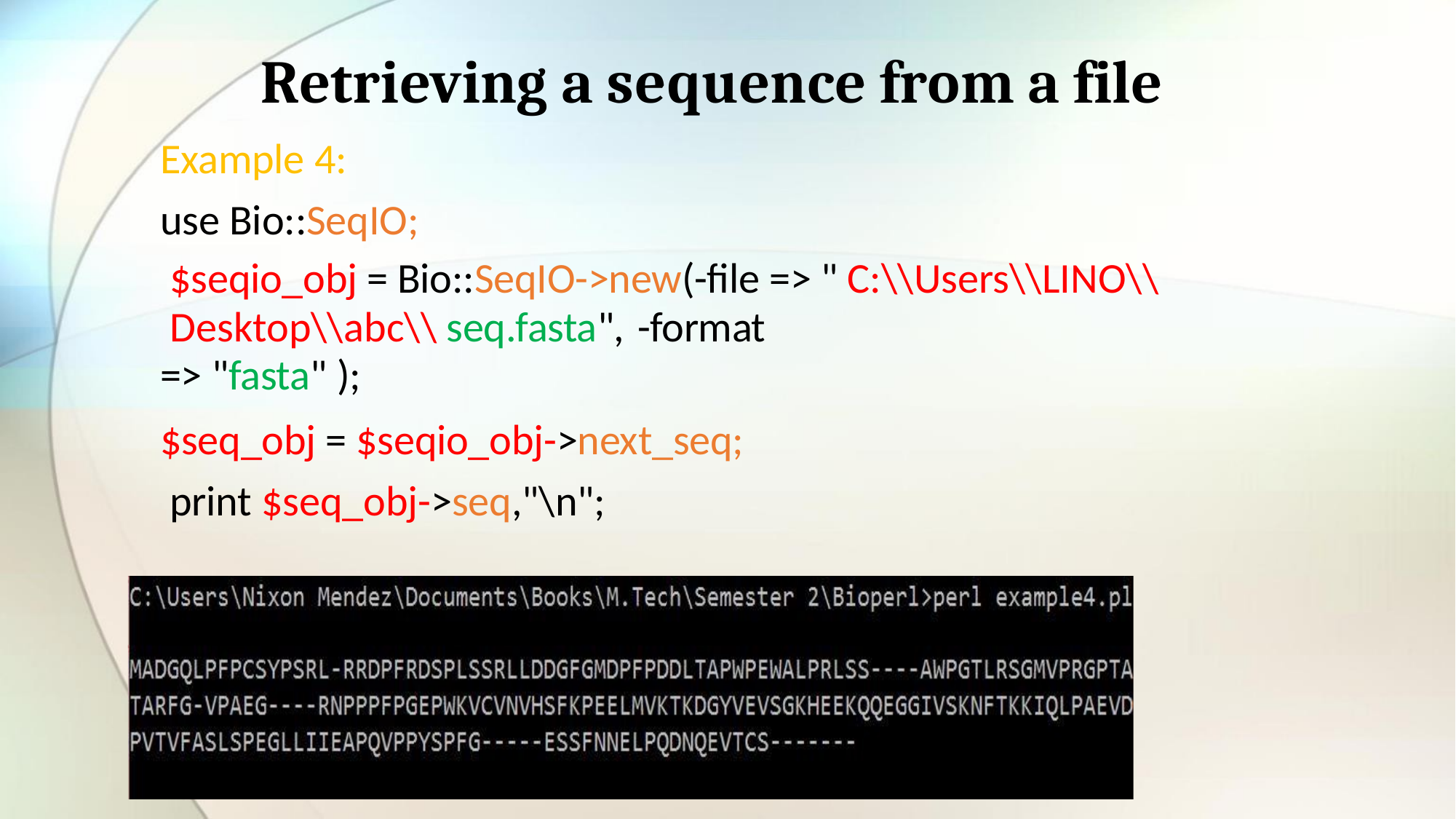

# Retrieving a sequence from a file
Example 4:
use Bio::SeqIO;
$seqio_obj = Bio::SeqIO->new(-file => " C:\\Users\\LINO\\Desktop\\abc\\ seq.fasta", -format
=> "fasta" );
$seq_obj = $seqio_obj->next_seq;  print $seq_obj->seq,"\n";